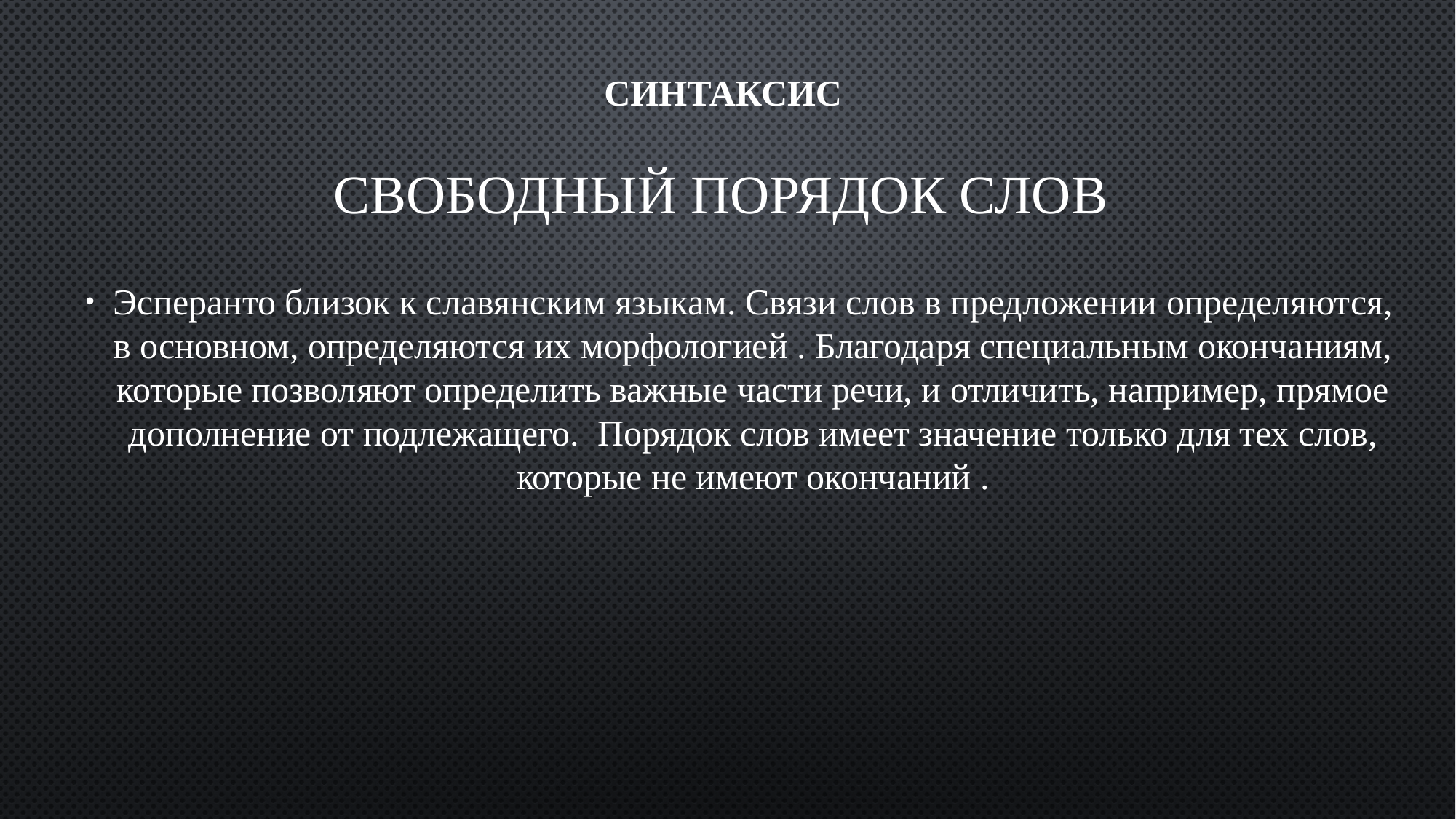

СИНТАКСИС
СВОБОДНЫЙ ПОРЯДОК СЛОВ
Эсперанто близок к славянским языкам. Связи слов в предложении определяются, в основном, определяются их морфологией . Благодаря специальным окончаниям, которые позволяют определить важные части речи, и отличить, например, прямое дополнение от подлежащего.  Порядок слов имеет значение только для тех слов, которые не имеют окончаний .